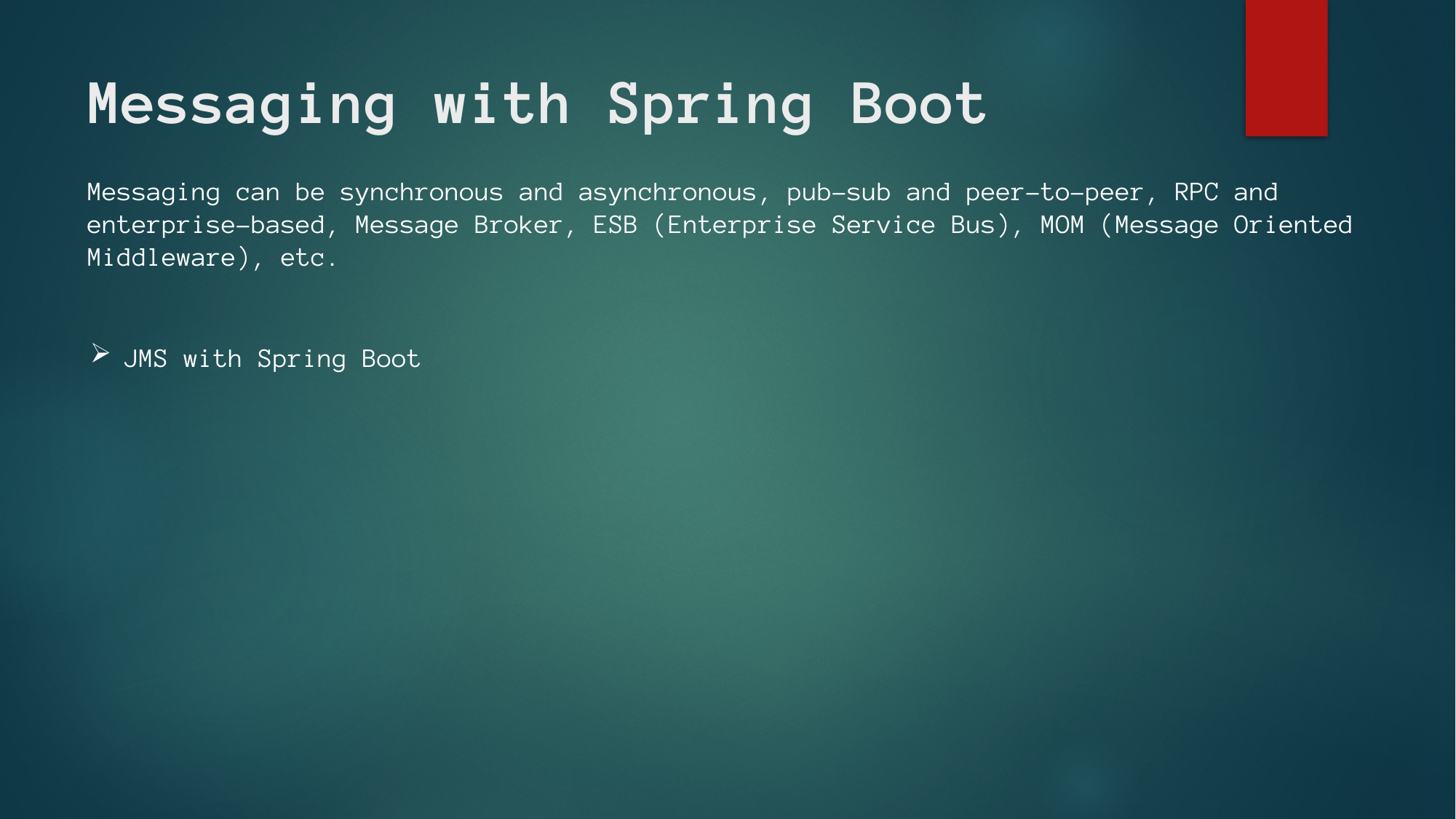

# Messaging with Spring Boot
Messaging can be synchronous and asynchronous, pub-sub and peer-to-peer, RPC and enterprise-based, Message Broker, ESB (Enterprise Service Bus), MOM (Message Oriented Middleware), etc.
JMS with Spring Boot